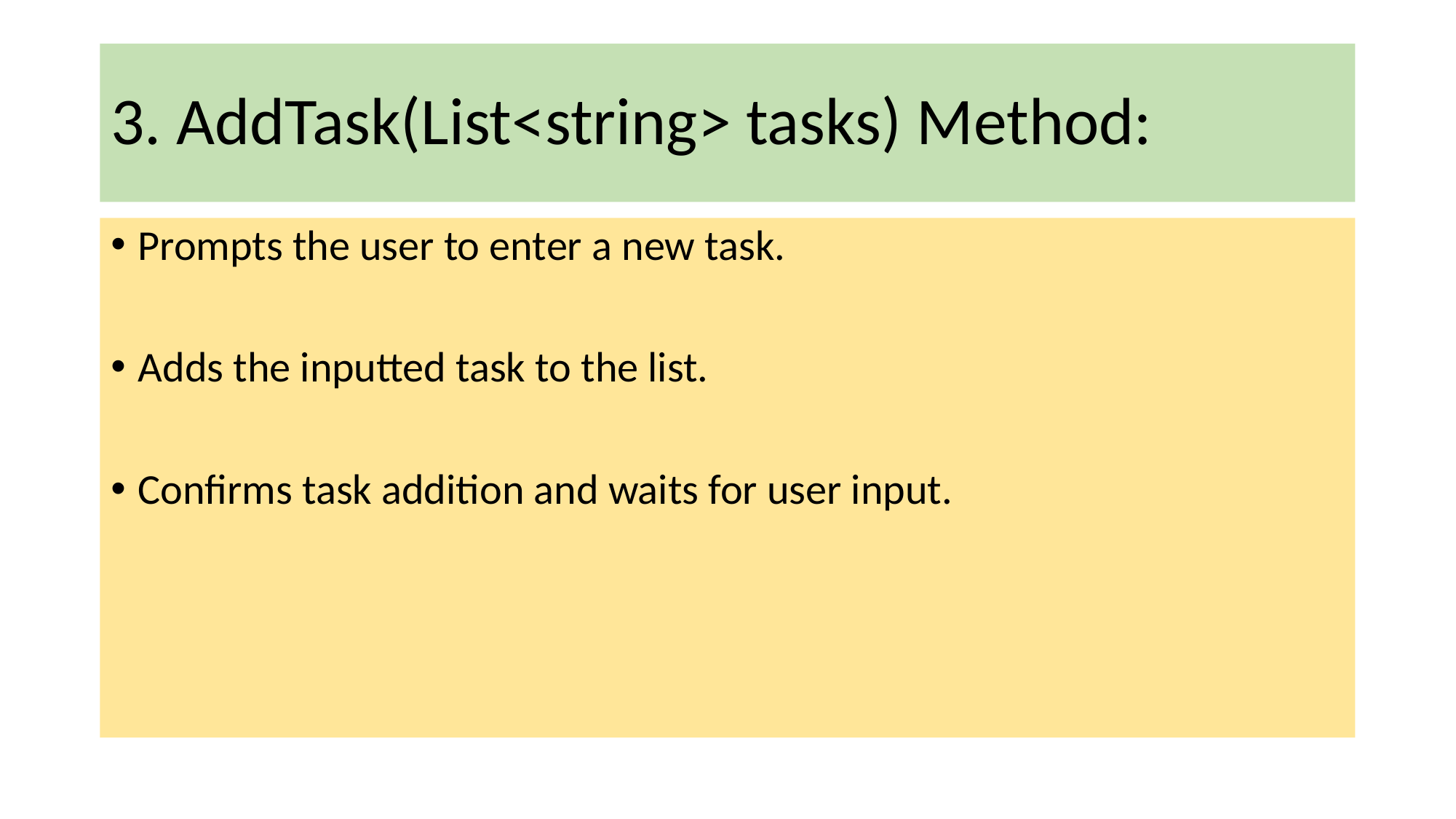

# 3. AddTask(List<string> tasks) Method:
Prompts the user to enter a new task.

Adds the inputted task to the list.

Confirms task addition and waits for user input.